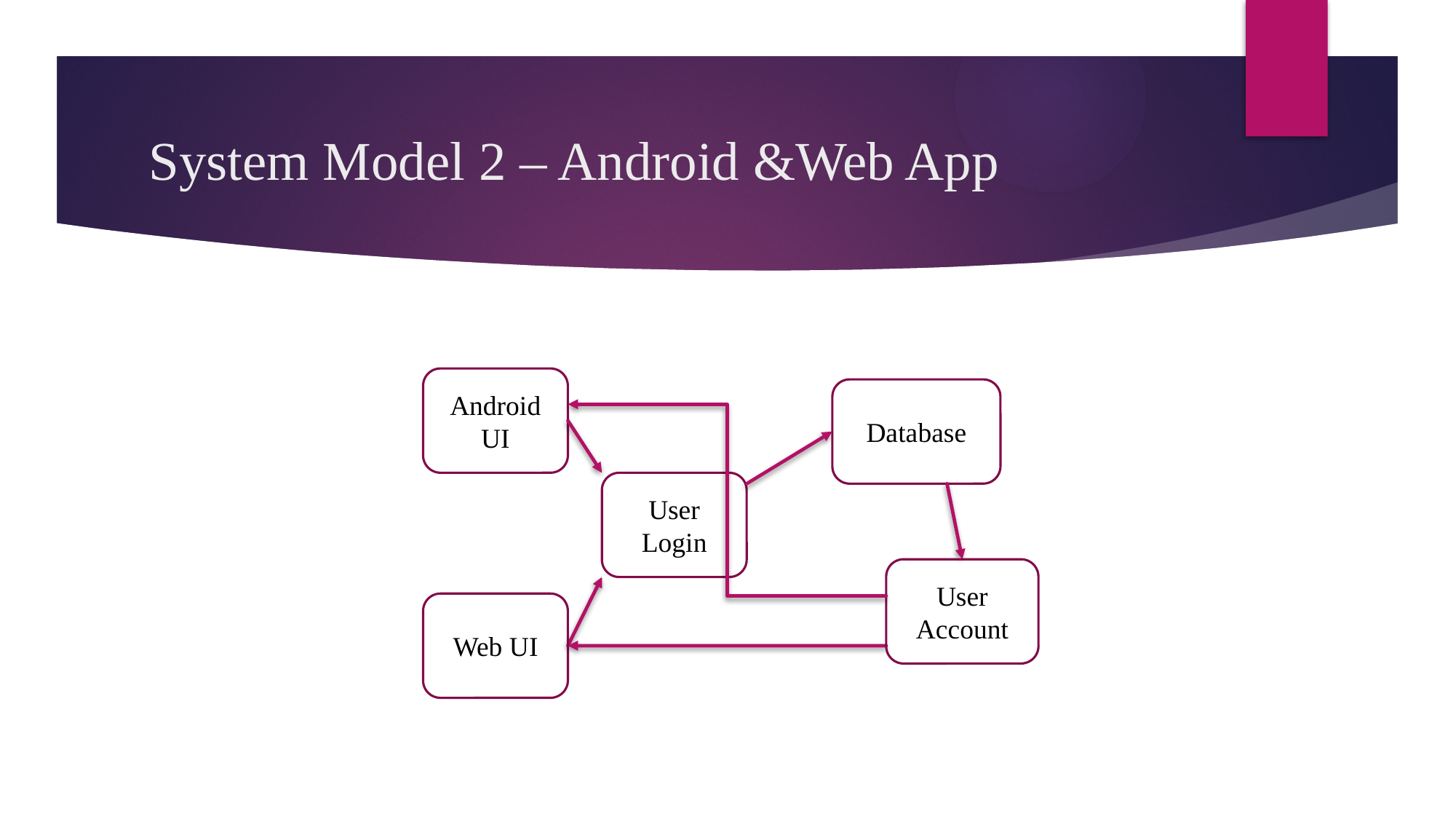

# System Model 2 – Android &Web App
Android
UI
Database
User Login
User Account
Web UI